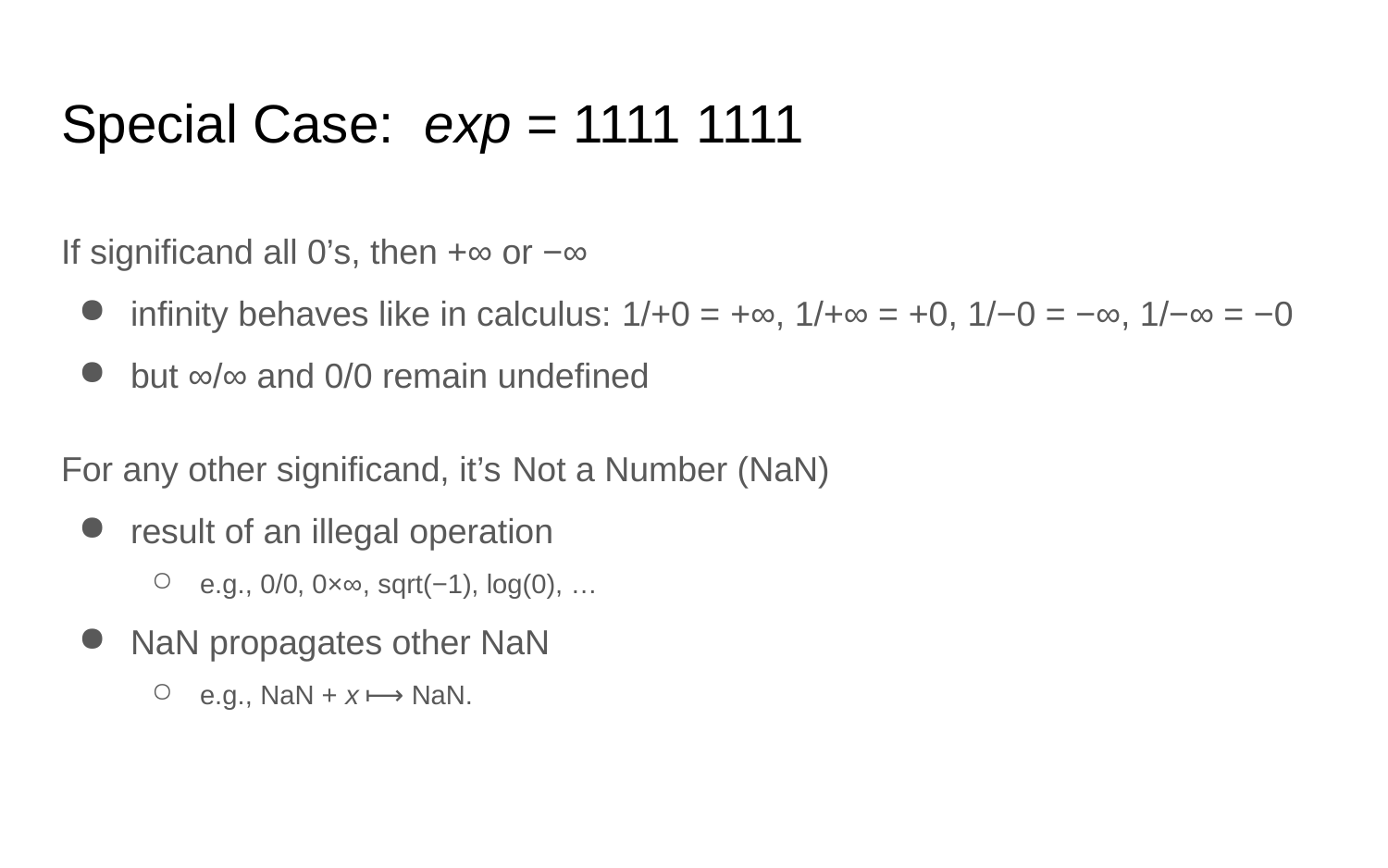

# Special Case:  exp = 1111 1111
If significand all 0’s, then +∞ or −∞
infinity behaves like in calculus:
, 1/+∞ =
+0
, 1/−0 = −∞, 1/−∞ = −0
1/+0 =
+∞
but ∞/∞ and 0/0 remain undefined
Not a Number (NaN)
For any other significand, it’s
result of an illegal operation
e.g., 0/0
, 0×∞
, sqrt(−1)
, log(0)
, …
NaN propagates other NaN
e.g., NaN + x
⟼ NaN.